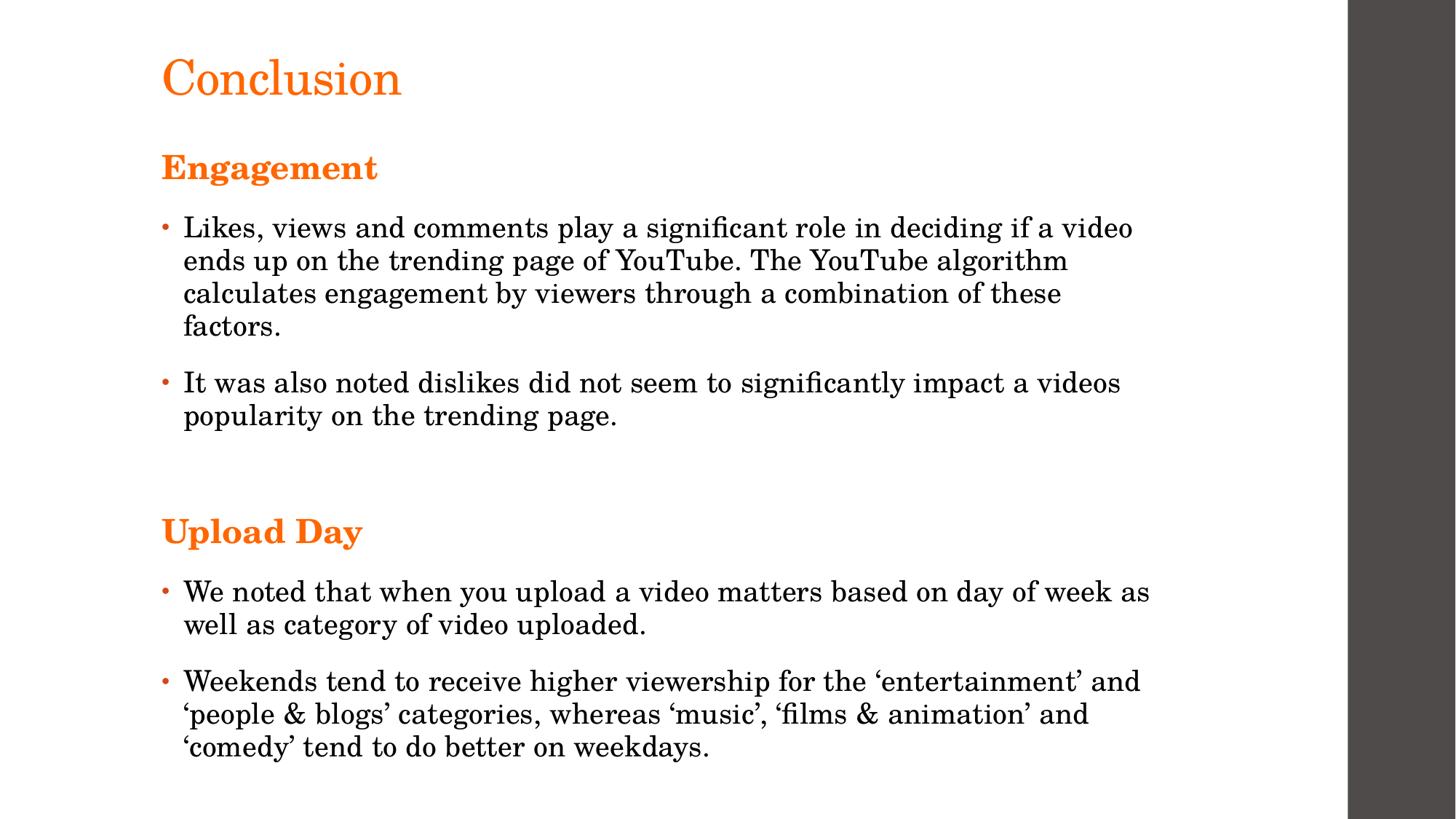

# Conclusion
Engagement
Likes, views and comments play a significant role in deciding if a video ends up on the trending page of YouTube. The YouTube algorithm calculates engagement by viewers through a combination of these factors.
It was also noted dislikes did not seem to significantly impact a videos popularity on the trending page.

Upload Day
We noted that when you upload a video matters based on day of week as well as category of video uploaded.
Weekends tend to receive higher viewership for the ‘entertainment’ and ‘people & blogs’ categories, whereas ‘music’, ‘films & animation’ and ‘comedy’ tend to do better on weekdays.